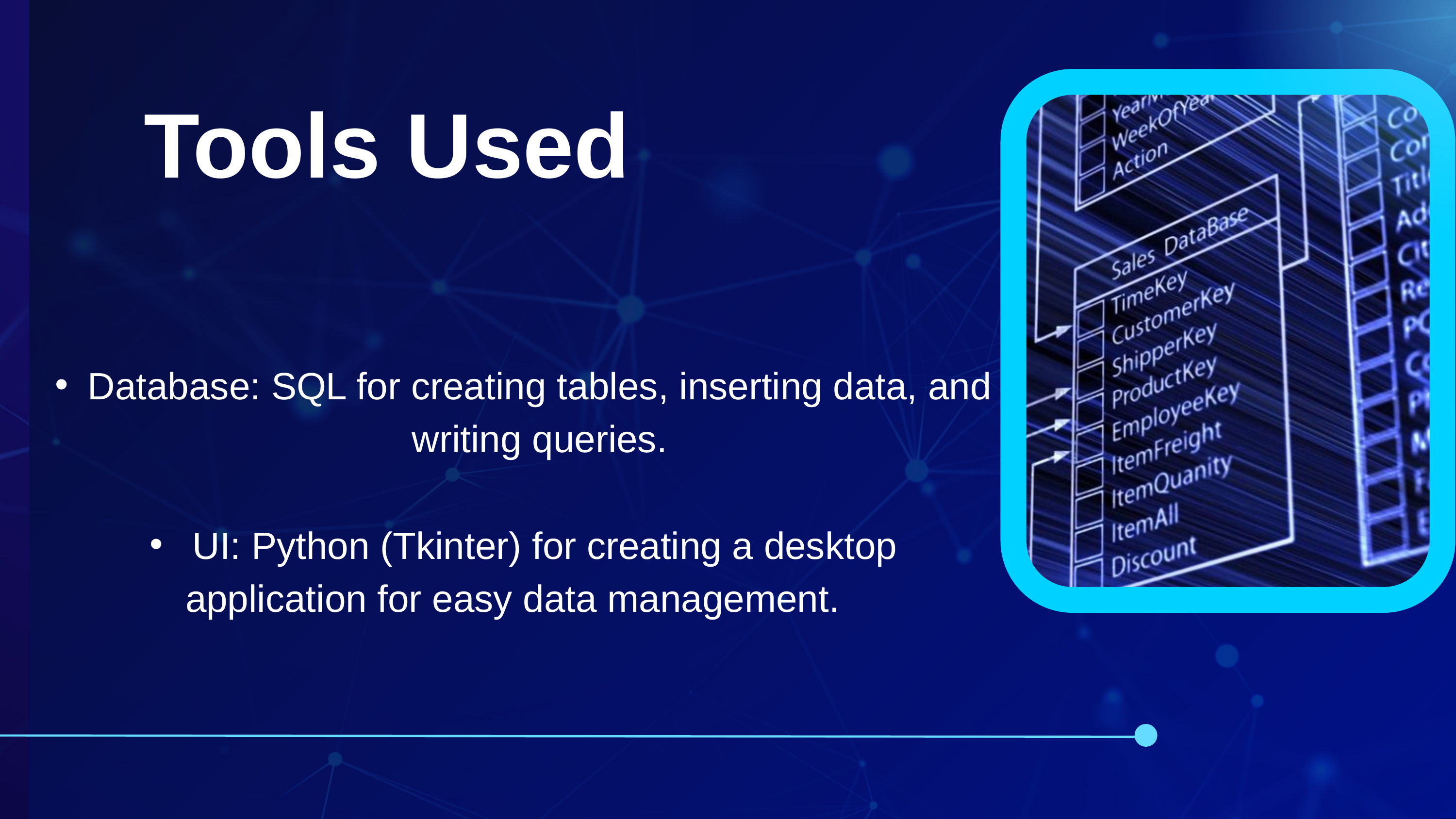

Tools Used

Database: SQL for creating tables, inserting data, and writing queries.

 UI: Python (Tkinter) for creating a desktop
 application for easy data management.